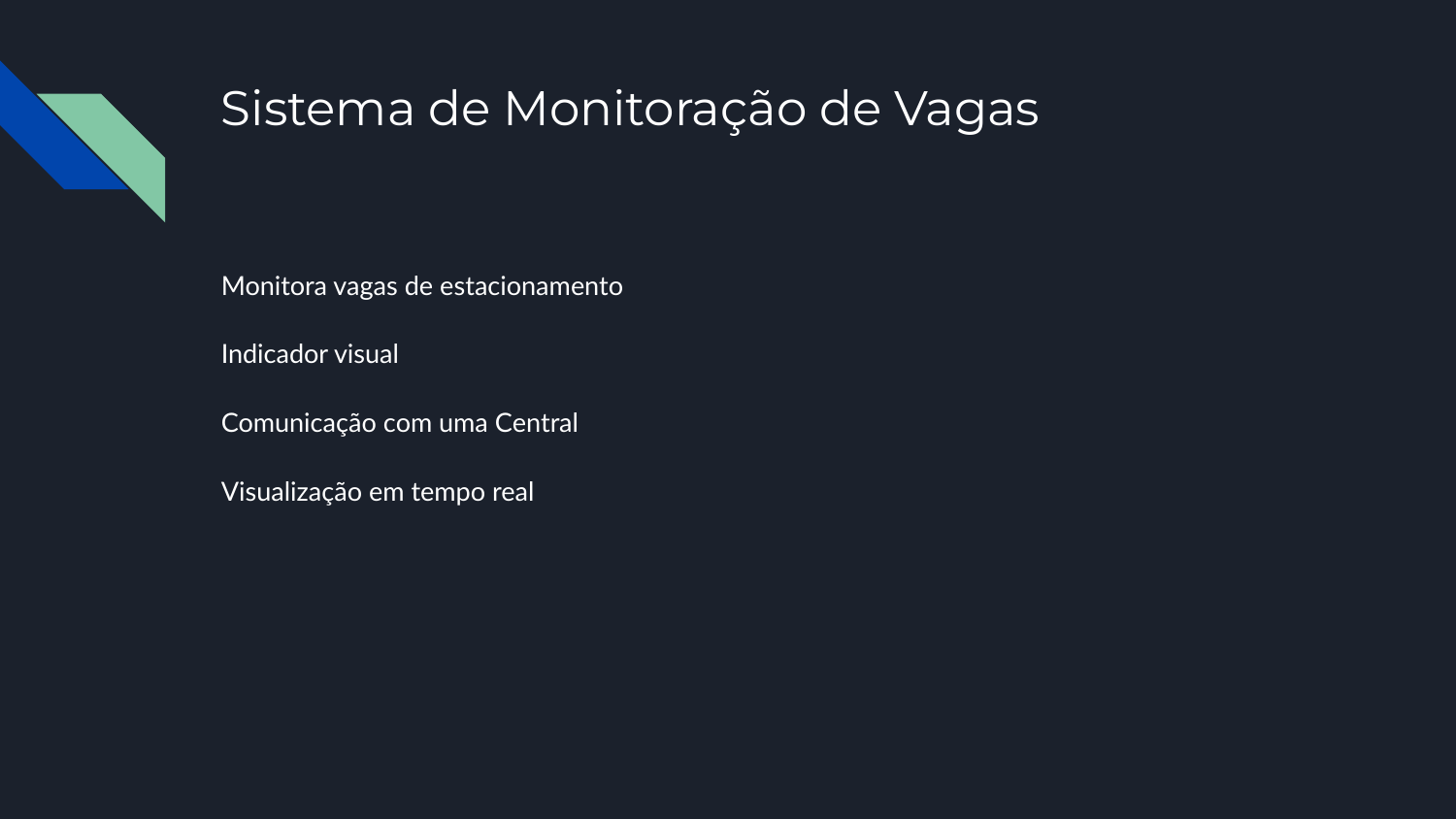

# Sistema de Monitoração de Vagas
Monitora vagas de estacionamento
Indicador visual
Comunicação com uma Central
Visualização em tempo real